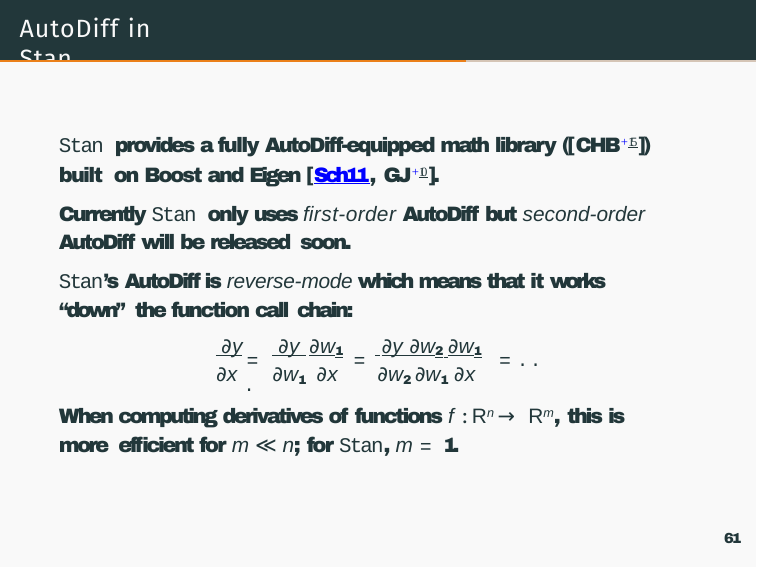

# AutoDiff in Stan

Stan provides a fully AutoDiff-equipped math library ([CHB+15]) built  on Boost and Eigen [Sch11, GJ+10].
Currently Stan only uses ﬁrst-order AutoDiff but second-order
AutoDiff will be released soon.
Stan’s AutoDiff is reverse-mode which means that it works “down”  the function call chain:
 ∂y	 ∂y ∂w1
 ∂y ∂w2 ∂w1
=	=	= . . .
∂x	∂w1   ∂x	∂w2 ∂w1 ∂x
When computing derivatives of functions f : Rn → Rm, this is more  efﬁcient for m ≪ n; for Stan, m = 1.
61